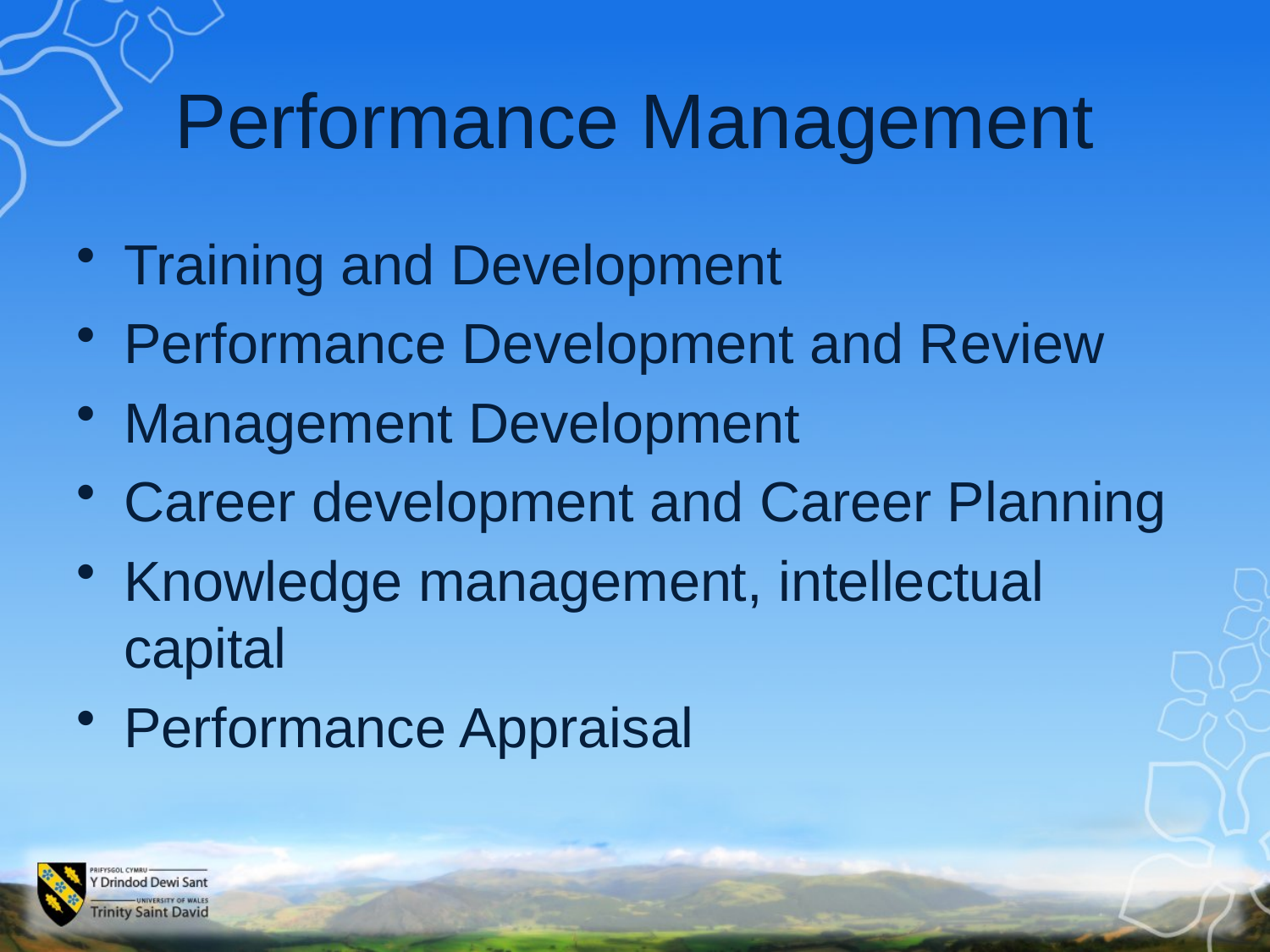

# Performance Management
Training and Development
Performance Development and Review
Management Development
Career development and Career Planning
Knowledge management, intellectual capital
Performance Appraisal